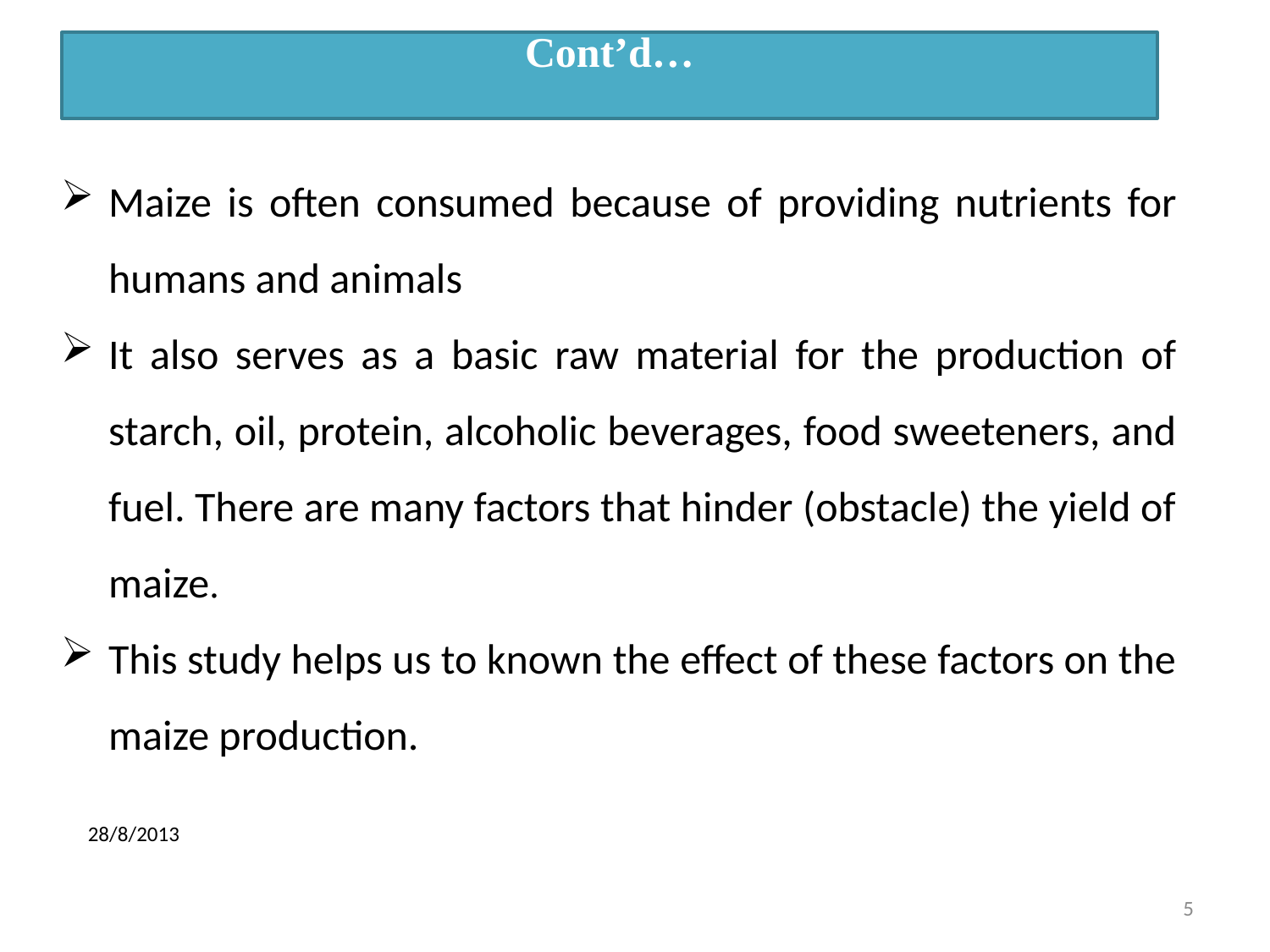

# Cont’d…
Maize is often consumed because of providing nutrients for humans and animals
It also serves as a basic raw material for the production of starch, oil, protein, alcoholic beverages, food sweeteners, and fuel. There are many factors that hinder (obstacle) the yield of maize.
This study helps us to known the effect of these factors on the maize production.

28/8/2013
5